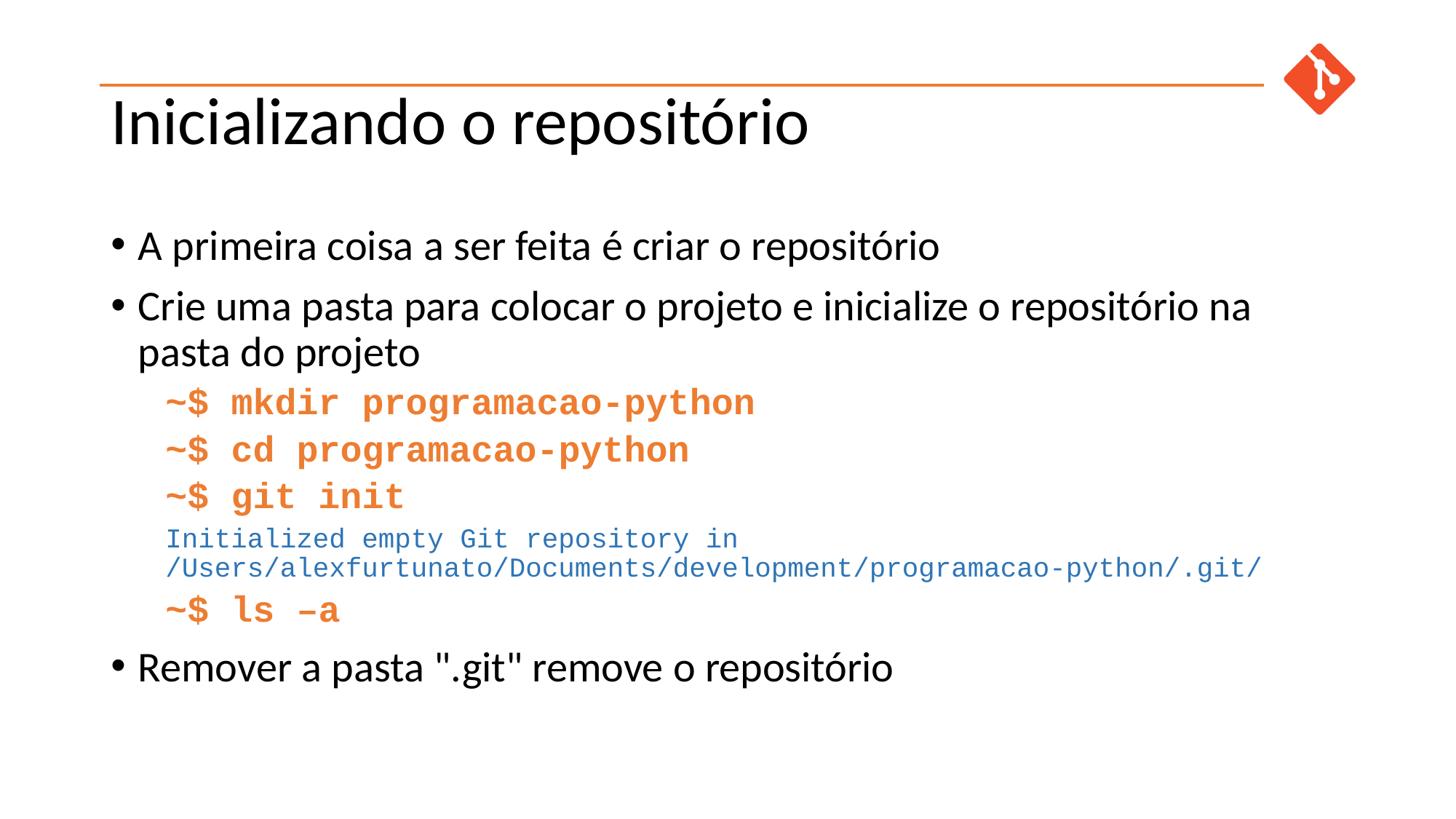

# Inicializando o repositório
A primeira coisa a ser feita é criar o repositório
Crie uma pasta para colocar o projeto e inicialize o repositório na pasta do projeto
~$ mkdir programacao-python
~$ cd programacao-python
~$ git init
Initialized empty Git repository in /Users/alexfurtunato/Documents/development/programacao-python/.git/
~$ ls –a
Remover a pasta ".git" remove o repositório